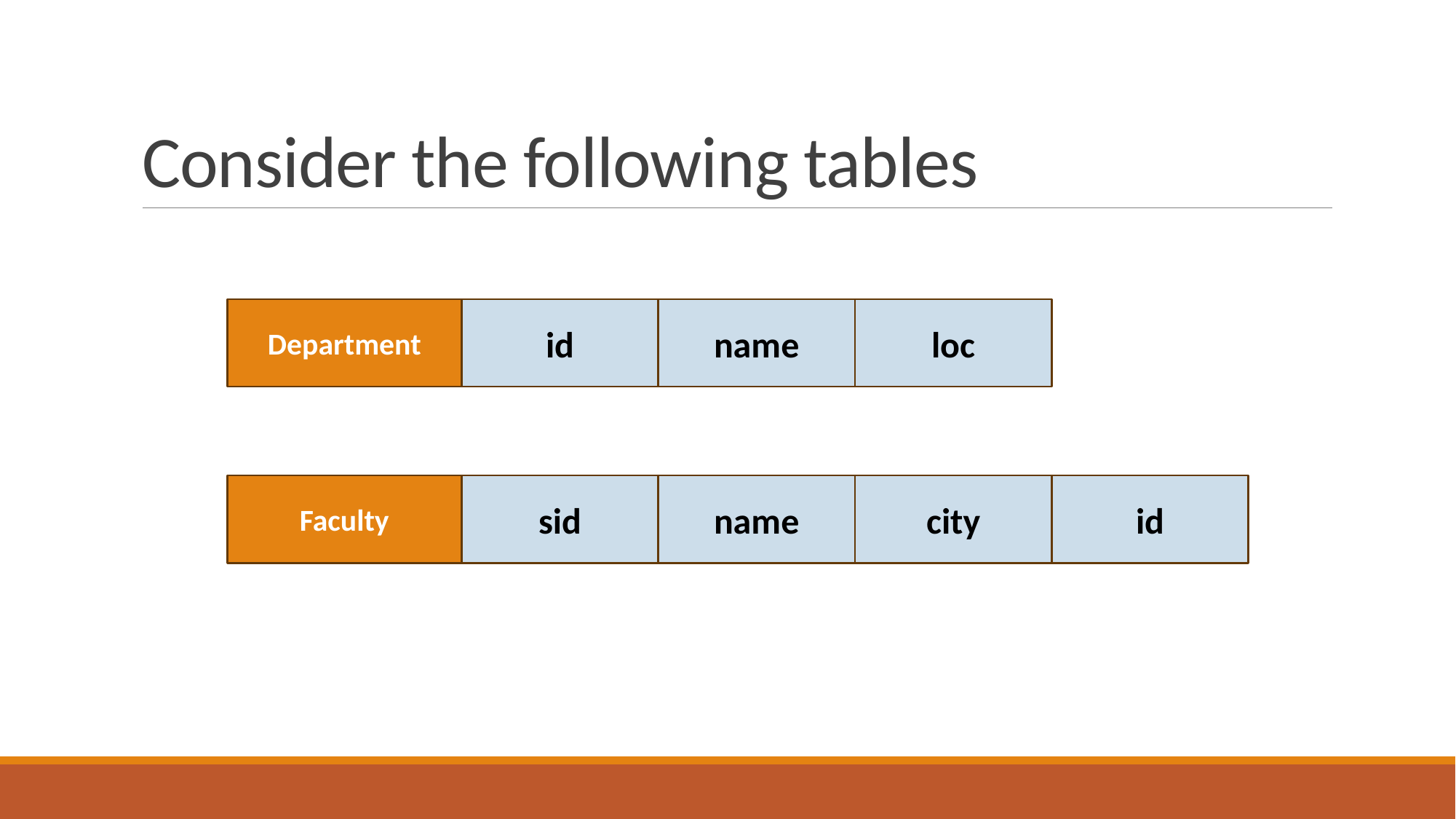

# Consider the following tables

Department
id
name
loc
Faculty
sid
name
city
id